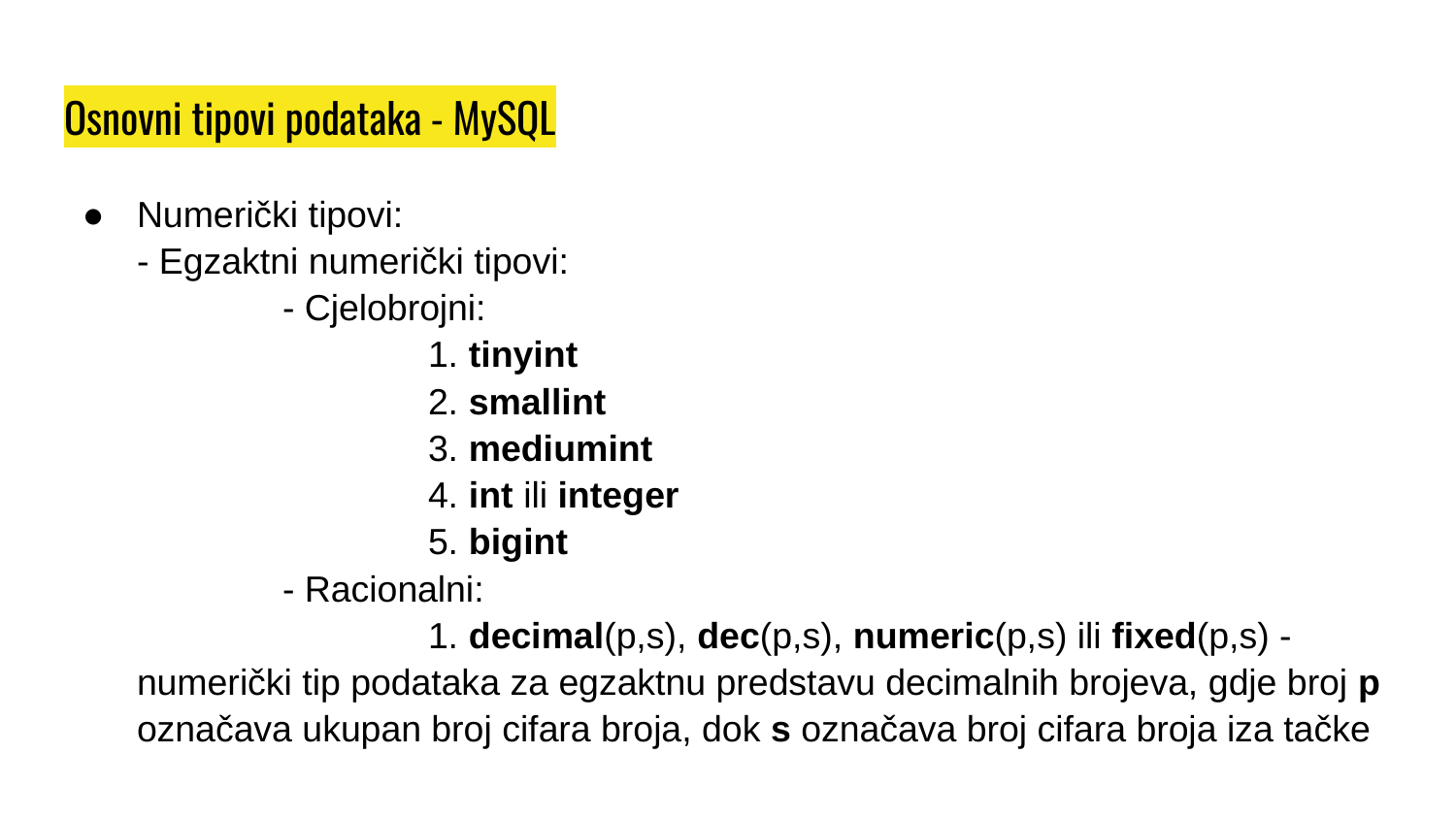

# Osnovni tipovi podataka - MySQL
Numerički tipovi:
- Egzaktni numerički tipovi:
	- Cjelobrojni:
		1. tinyint
		2. smallint
		3. mediumint
		4. int ili integer
		5. bigint
	- Racionalni:
		1. decimal(p,s), dec(p,s), numeric(p,s) ili fixed(p,s) - numerički tip podataka za egzaktnu predstavu decimalnih brojeva, gdje broj p označava ukupan broj cifara broja, dok s označava broj cifara broja iza tačke